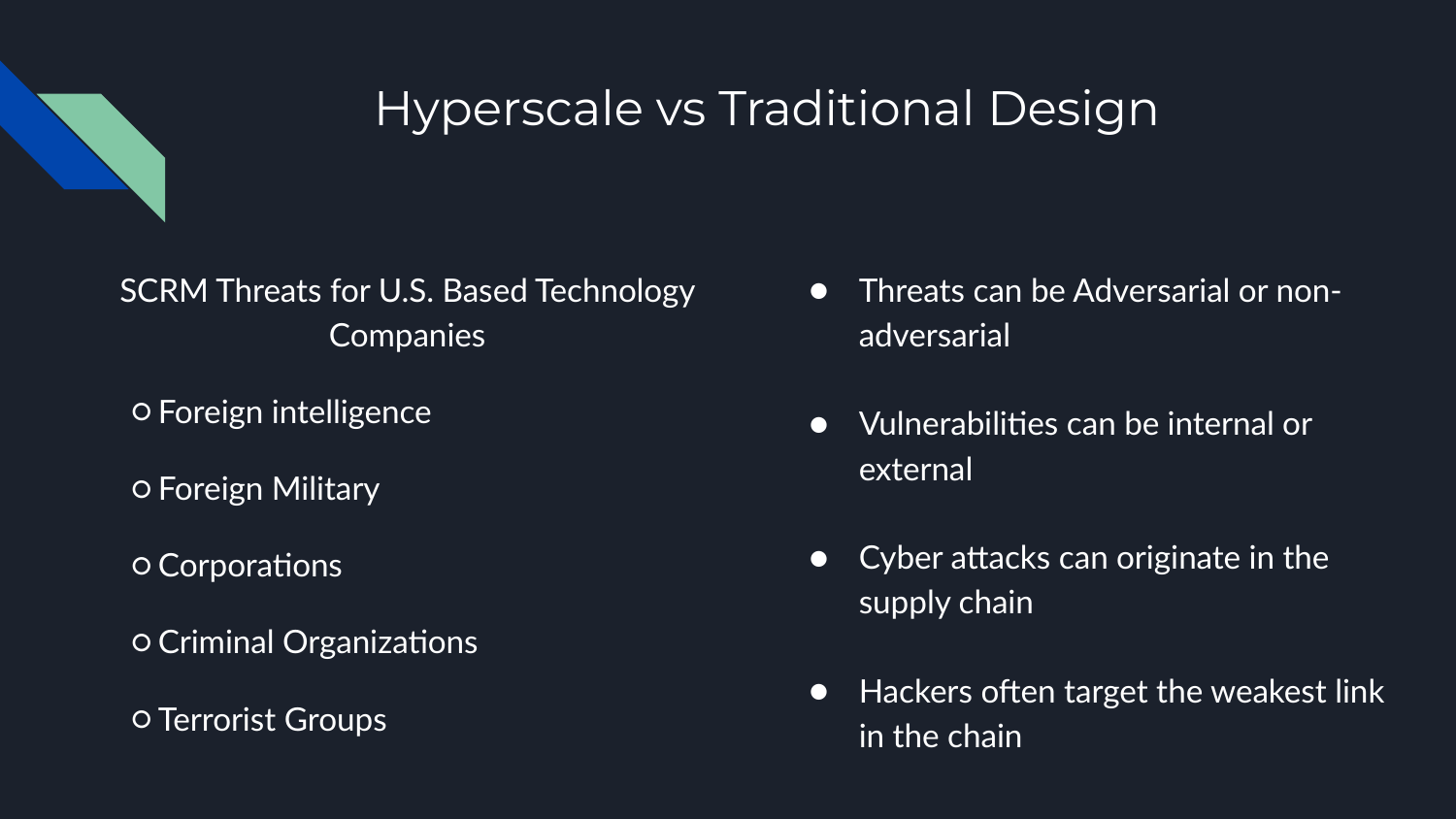

# Hyperscale vs Traditional Design
SCRM Threats for U.S. Based Technology Companies
Foreign intelligence
Foreign Military
Corporations
Criminal Organizations
Terrorist Groups

Threats can be Adversarial or non-adversarial

Vulnerabilities can be internal or external

Cyber attacks can originate in the supply chain

Hackers often target the weakest link in the chain